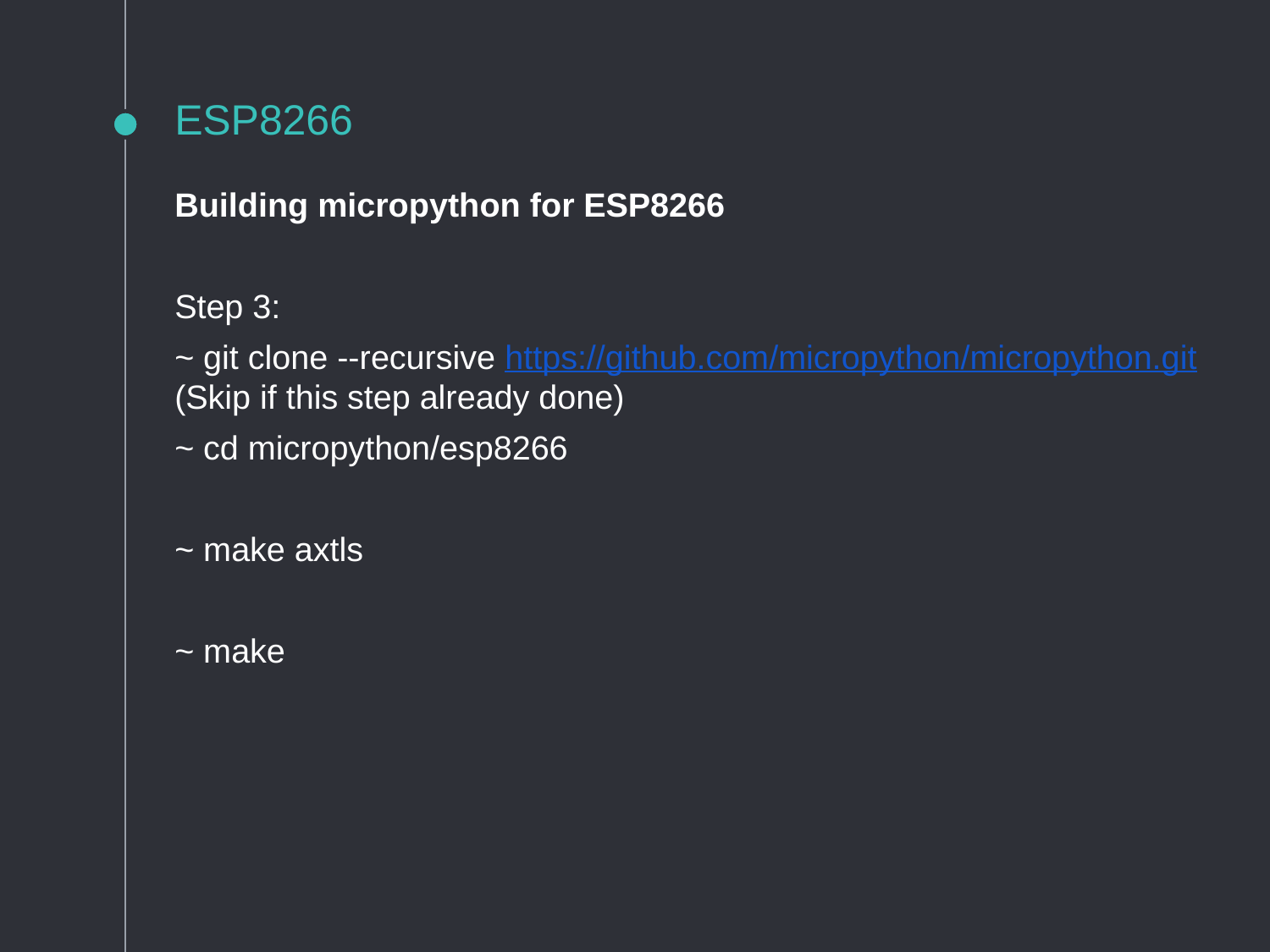

# ESP8266
Building micropython for ESP8266

Step 3:
~ git clone --recursive https://github.com/micropython/micropython.git (Skip if this step already done)
~ cd micropython/esp8266

~ make axtls

~ make